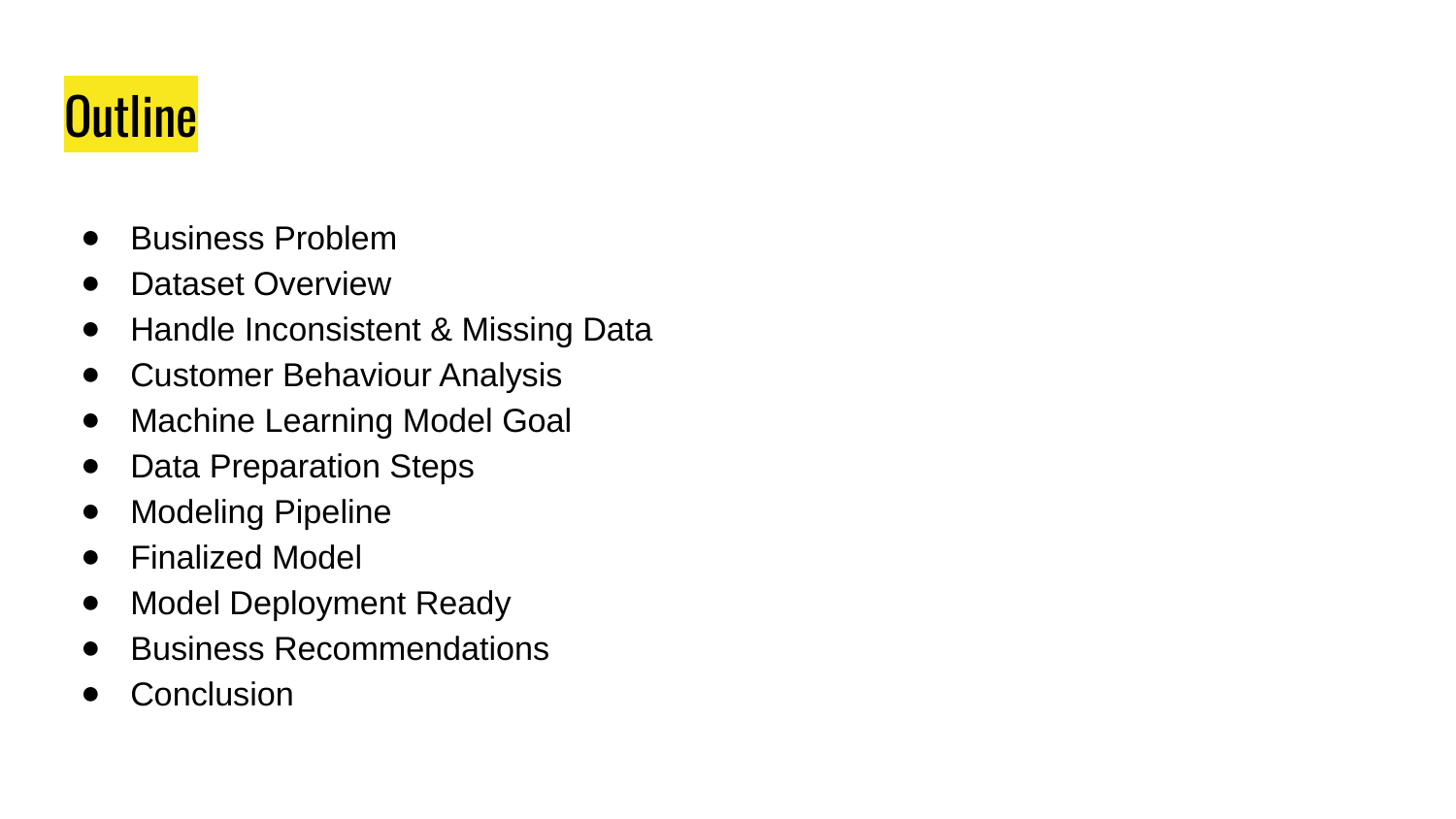

# Outline
Business Problem
Dataset Overview
Handle Inconsistent & Missing Data
Customer Behaviour Analysis
Machine Learning Model Goal
Data Preparation Steps
Modeling Pipeline
Finalized Model
Model Deployment Ready
Business Recommendations
Conclusion